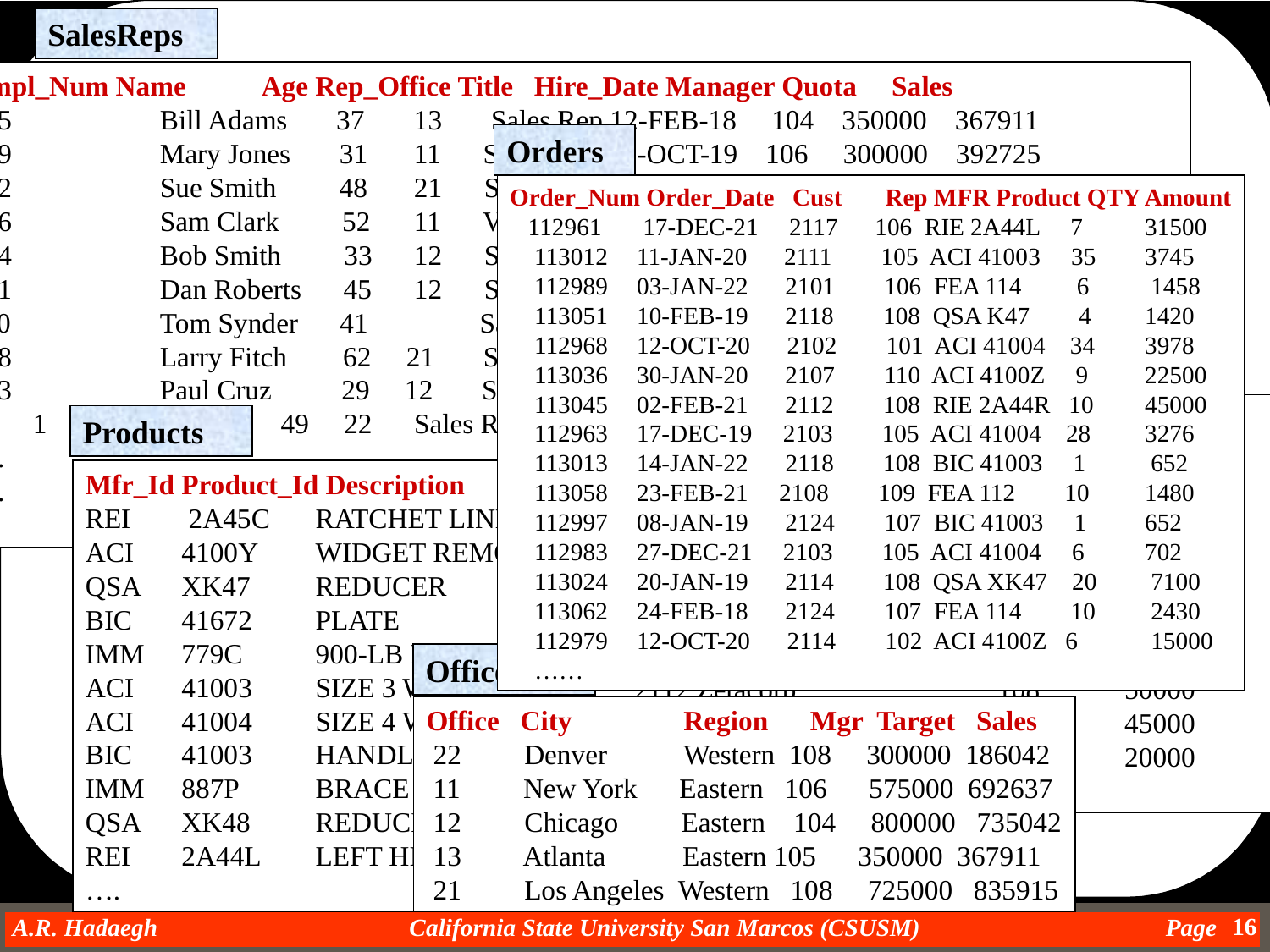

SalesReps
Empl_Num Name           Age Rep_Office Title   Hire_Date Manager Quota     Sales
105 		Bill Adams       37  	13       Sales Rep 12-FEB-18     104    350000    367911
109 		Mary Jones       31      	11      Sales Rep  12-OCT-19    106     300000    392725
102 		Sue Smith         48   	21      Sales Rep  10-DEC-21    108     350000    474050
106 		Sam Clark         52   	11      VP Sales   14-JUN-22                275000    299912
104 		Bob Smith         33   	12      Sales Mgr  19-MAY-20  106     200000    142594
101 		Dan Roberts      45     	12      Sales Rep  20-OCT-21    104     300000    305673
110 		Tom Synder      41                Sales Rep  13-JAN-22    101                     75985
108 		Larry Fitch        62     21       Sales Mgr  12-OCT-19   106      350000    361865
103 		Paul Cruz          29     12       Sales Rep  01-MAR-22  104       275000    286775
Nacy Angelli     49     22      Sales Rep  14-NOV-18  108       300000    186042
….
….

Orders
Order_Num Order_Date   Cust       Rep MFR Product QTY Amount
   112961	 17-DEC-21     2117      106  RIE 2A44L     7  	31500
    113012 	11-JAN-20      2111        105  ACI 41003     35     	3745
    112989 	03-JAN-22      2101        106  FEA 114         6      	 1458
    113051 	10-FEB-19      2118        108  QSA K47        4     	1420
    112968 	12-OCT-20      2102        101  ACI 41004    34     	3978
    113036 	30-JAN-20      2107        110  ACI 4100Z     9      	22500
    113045 	02-FEB-21      2112        108  RIE 2A44R   10    	45000
    112963 	17-DEC-19     2103        105  ACI 41004    28     	3276
    113013 	14-JAN-22      2118        108  BIC 41003     1       	 652
    113058 	23-FEB-21     2108        109  FEA 112        10     	1480
    112997 	08-JAN-19      2124        107  BIC 41003     1      	652
    112983 	27-DEC-21     2103        105  ACI 41004     6      	702
    113024 	20-JAN-19      2114        108  QSA XK47    20    	 7100
    113062 	24-FEB-18      2124        107  FEA 114        10    	 2430
    112979 	12-OCT-20      2114        102  ACI 4100Z   6     	 15000
    ……
Customers
 Cust_Num Company            Cust_Rep Credit_Limit
      2111 JCP Inc.                    	103        	50000
      2102 First Corp.                	101        	65000
      2103 Acme Mfg.                   	105        	50000
      2123 Carter and Sons             	102        	40000
      2107 Ace International          	110        	35000
      2115 Smithson Corp.            	101        	20000
      2101 Jones Mfg.                 	106        	65000
      2112 Zetacorp                  	108        	50000
      2121 QMA Assoc.                	103        	45000
      2114 Orion Corp.                 	102        	20000
      ……
Products
Mfr_Id Product_Id Description               Price  Qty_On_Hand
REI   	 2A45C 	RATCHET LINK         79           210
ACI    	4100Y 	WIDGET REMOVER  2750        25
QSA   	XK47  	REDUCER             	355         38
BIC   	41672 	PLATE               	180         0
IMM 	779C  	900-LB BRACE        	1875        9
ACI 	41003 	SIZE 3 WIDGET       	107         207
ACI 	41004 	SIZE 4 WIDGET      	 117         139
BIC 	41003 	HANDLE             	 652         3
IMM 	887P  	BRACE PIN          	250         24
QSA 	XK48  	REDUCER            	 134         203
REI 	2A44L 	LEFT HINGE         	 4500        12
….
Offices
Office   City                Region      Mgr  Target   Sales
 22         Denver           Western  108     300000  186042
 11         New York      Eastern   106      575000  692637
 12         Chicago         Eastern    104     800000   735042
 13         Atlanta           Eastern 105      350000  367911
 21         Los Angeles  Western   108     725000   835915
16